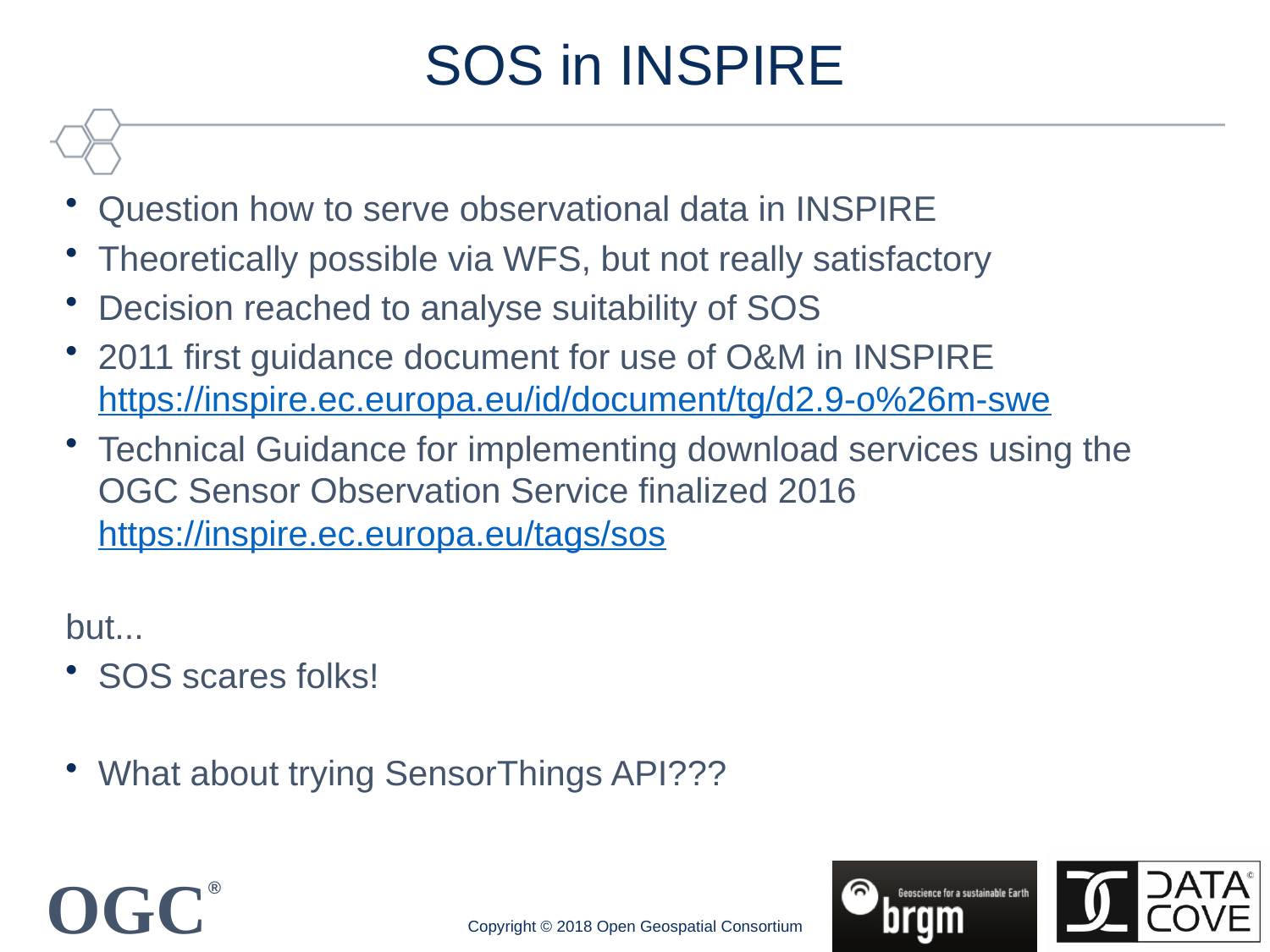

# SOS in INSPIRE
Question how to serve observational data in INSPIRE
Theoretically possible via WFS, but not really satisfactory
Decision reached to analyse suitability of SOS
2011 first guidance document for use of O&M in INSPIRE
https://inspire.ec.europa.eu/id/document/tg/d2.9-o%26m-swe
Technical Guidance for implementing download services using the OGC Sensor Observation Service finalized 2016
https://inspire.ec.europa.eu/tags/sos

but...
SOS scares folks!
What about trying SensorThings API???
Copyright © 2018 Open Geospatial Consortium